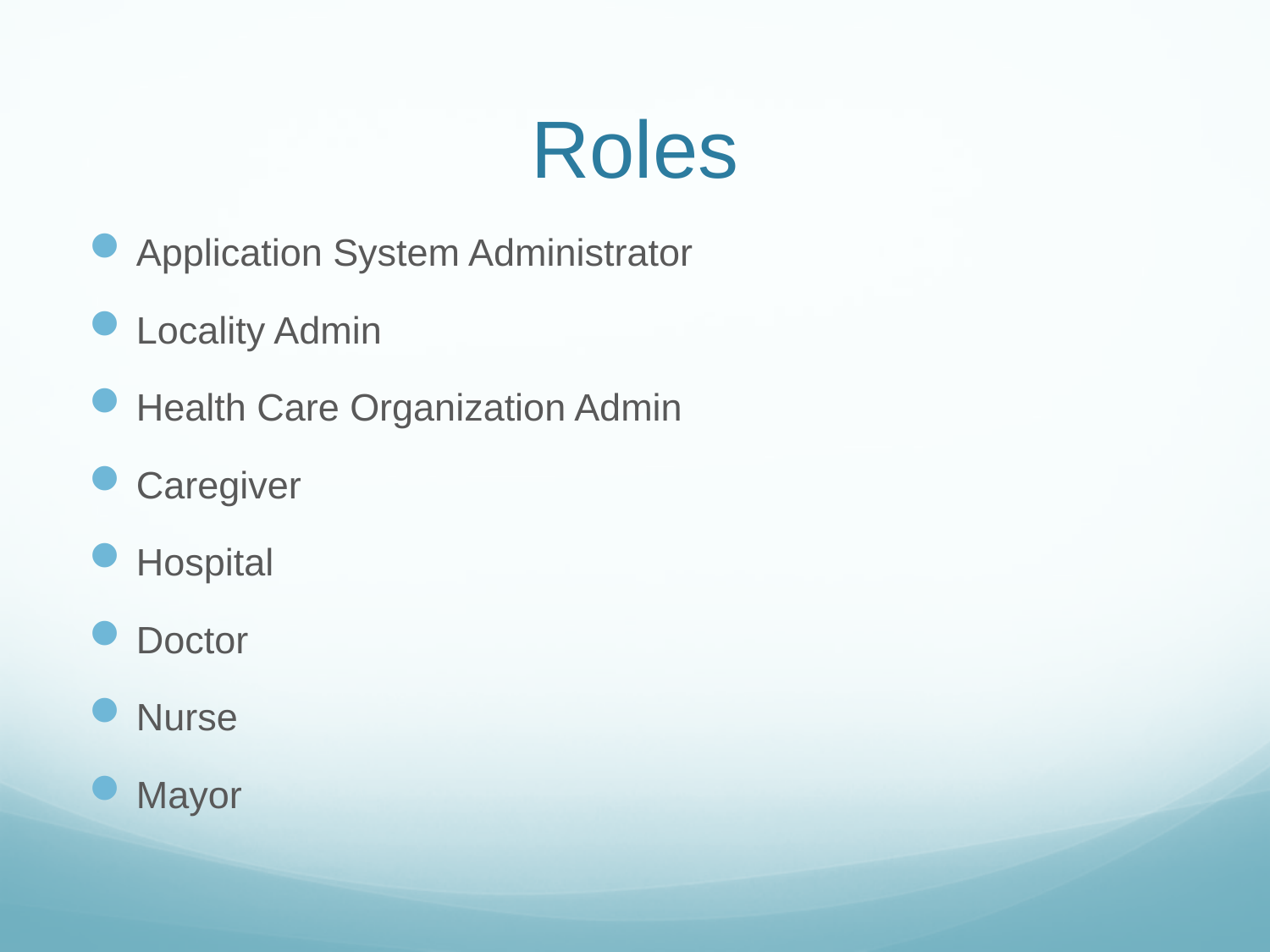

# Roles
Application System Administrator
Locality Admin
Health Care Organization Admin
Caregiver
Hospital
Doctor
Nurse
Mayor